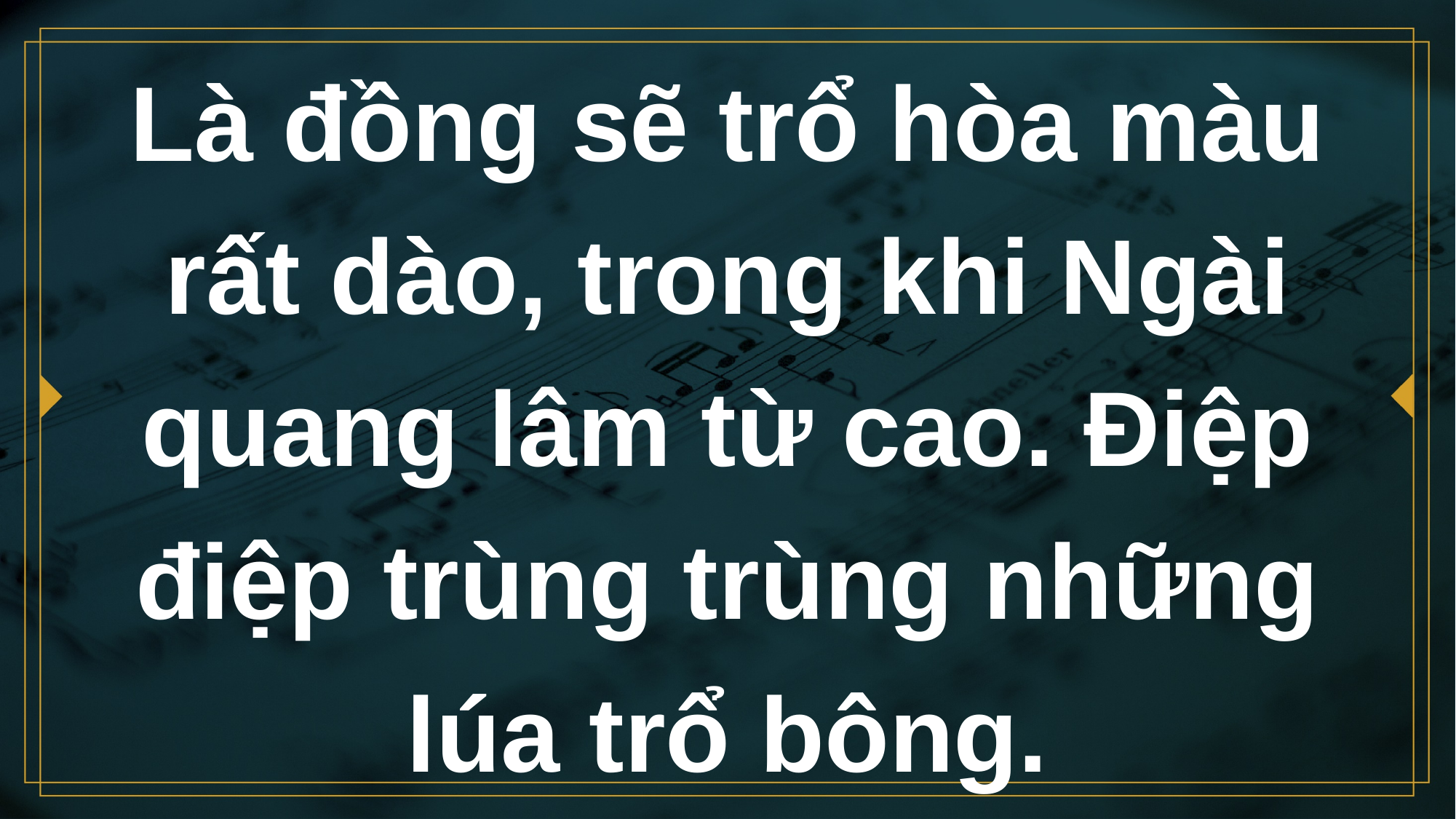

# Là đồng sẽ trổ hòa màu rất dào, trong khi Ngài quang lâm từ cao. Điệp điệp trùng trùng những lúa trổ bông.